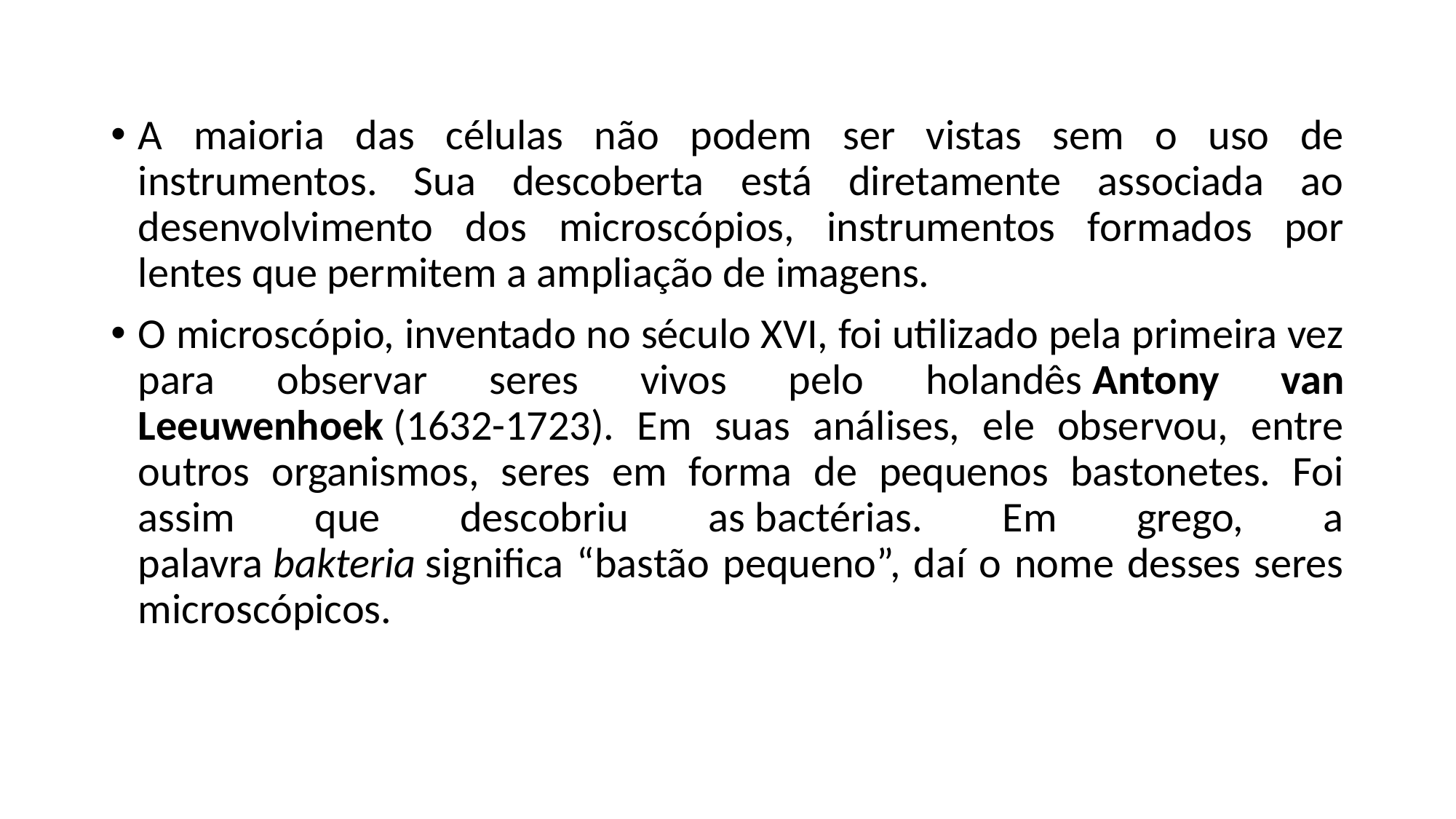

A maioria das células não podem ser vistas sem o uso de instrumentos. Sua descoberta está diretamente associada ao desenvolvimento dos microscópios, instrumentos formados por lentes que permitem a ampliação de imagens.
O microscópio, inventado no século XVI, foi utilizado pela primeira vez para observar seres vivos pelo holandês Antony van Leeuwenhoek (1632-1723). Em suas análises, ele observou, entre outros organismos, seres em forma de pequenos bastonetes. Foi assim que descobriu as bactérias. Em grego, a palavra bakteria significa “bastão pequeno”, daí o nome desses seres microscópicos.